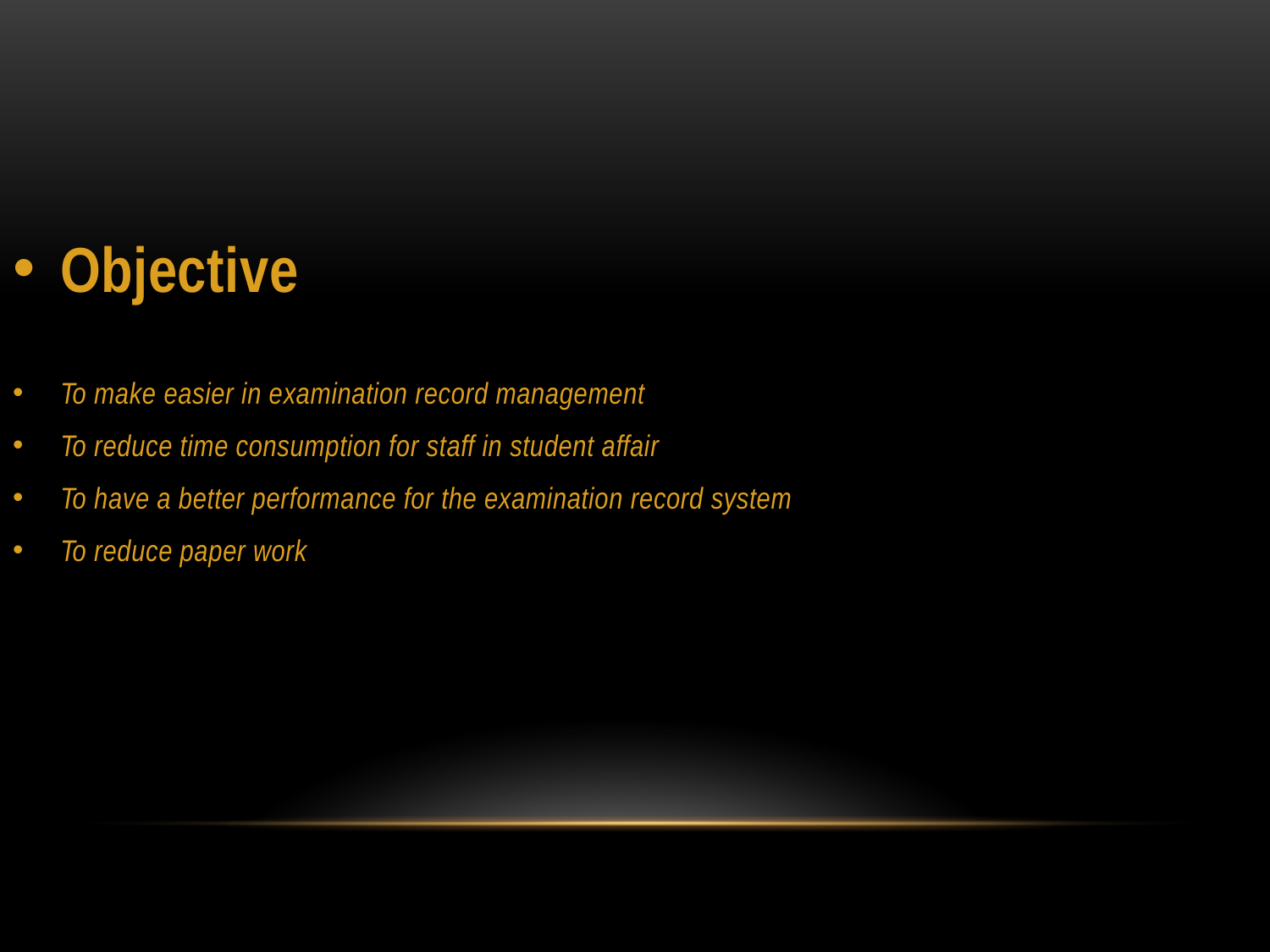

Objective

To make easier in examination record management
To reduce time consumption for staff in student affair
To have a better performance for the examination record system
To reduce paper work